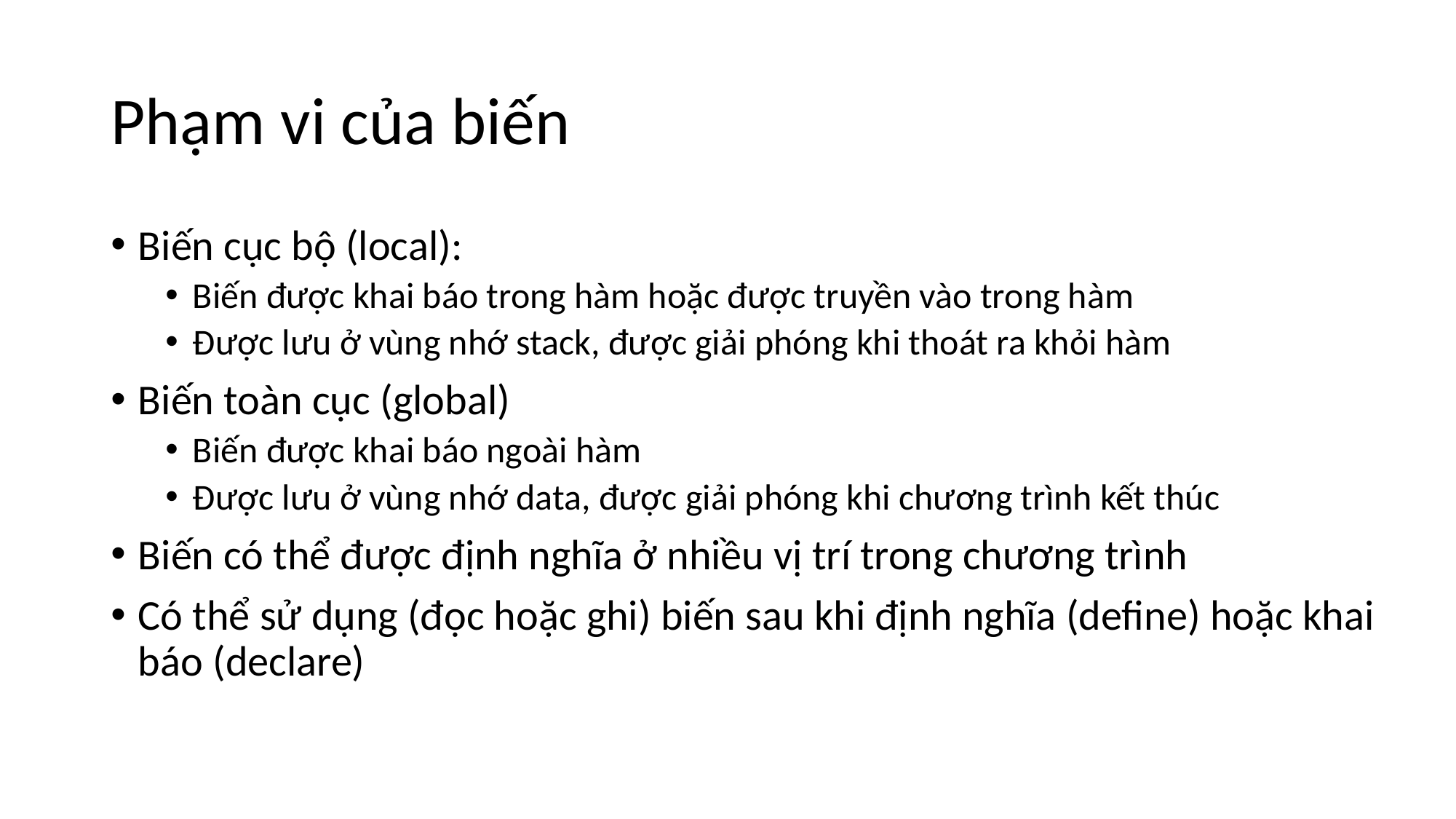

# Phạm vi của biến
Biến cục bộ (local):
Biến được khai báo trong hàm hoặc được truyền vào trong hàm
Được lưu ở vùng nhớ stack, được giải phóng khi thoát ra khỏi hàm
Biến toàn cục (global)
Biến được khai báo ngoài hàm
Được lưu ở vùng nhớ data, được giải phóng khi chương trình kết thúc
Biến có thể được định nghĩa ở nhiều vị trí trong chương trình
Có thể sử dụng (đọc hoặc ghi) biến sau khi định nghĩa (define) hoặc khai báo (declare)